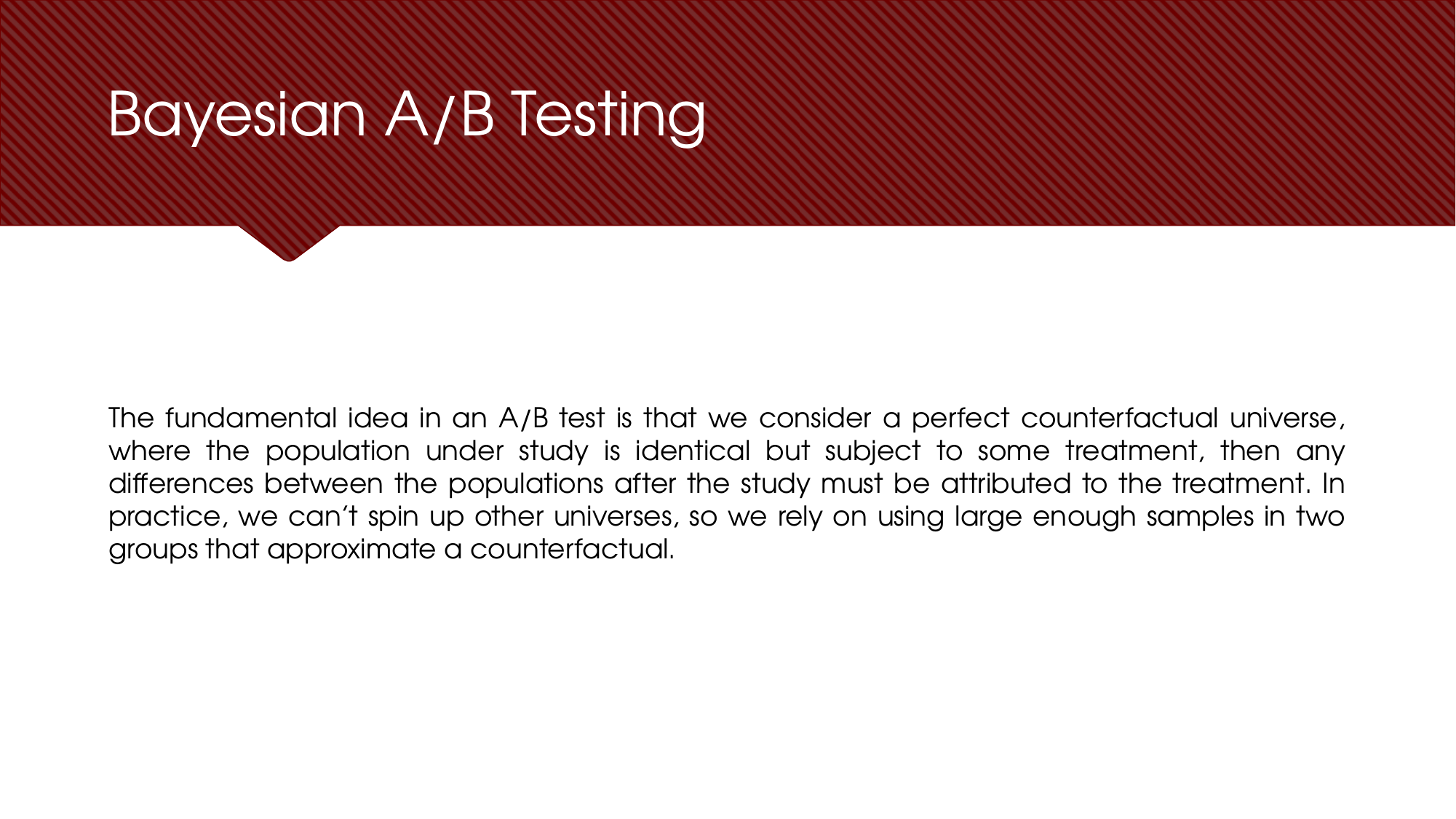

# Bayesian A/B Testing
The fundamental idea in an A/B test is that we consider a perfect counterfactual universe, where the population under study is identical but subject to some treatment, then any differences between the populations after the study must be attributed to the treatment. In practice, we can’t spin up other universes, so we rely on using large enough samples in two groups that approximate a counterfactual.